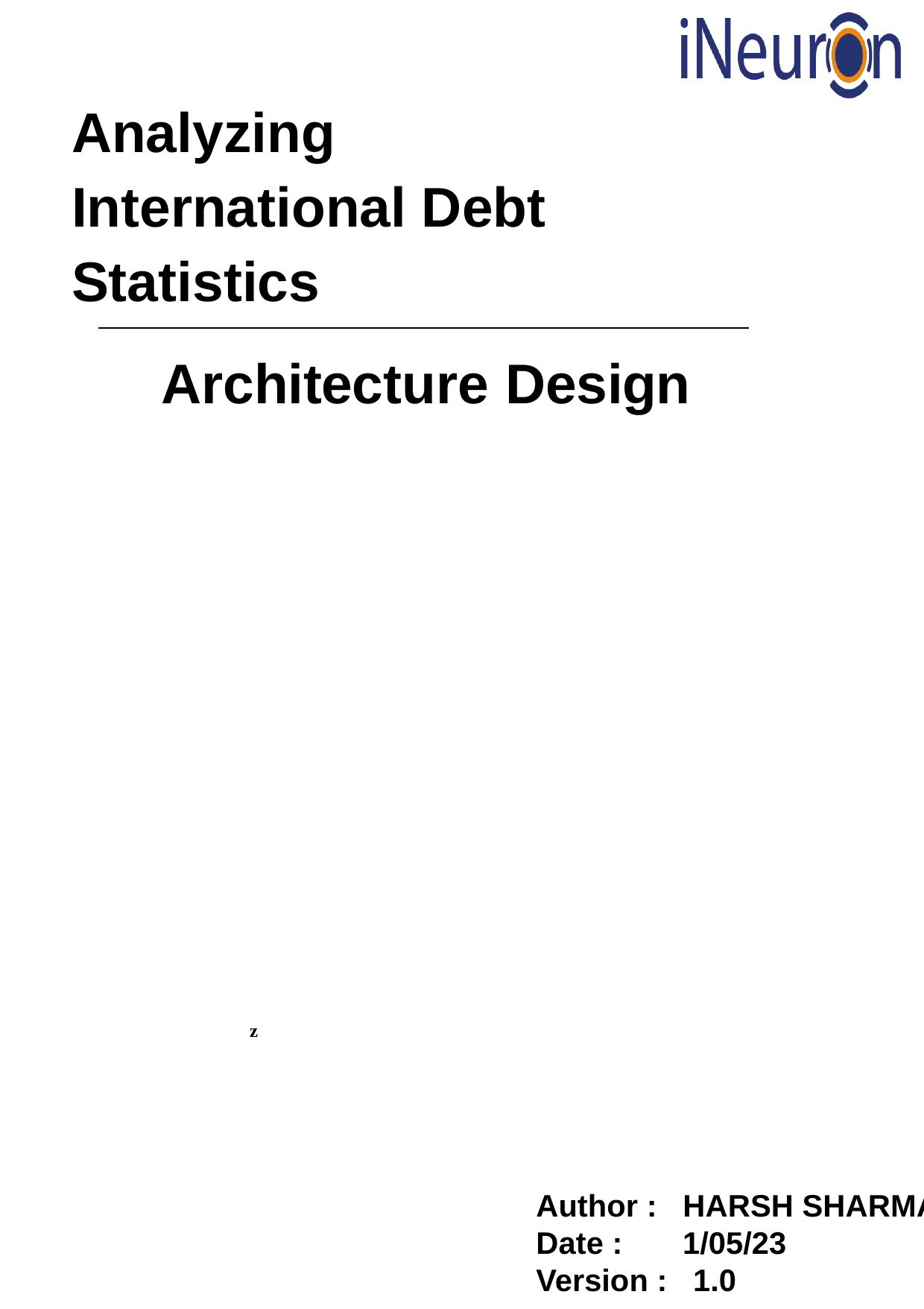

Analyzing International Debt Statistics

# Architecture Design
z
Author :   HARSH SHARMA
Date :       1/05/23
Version :   1.0